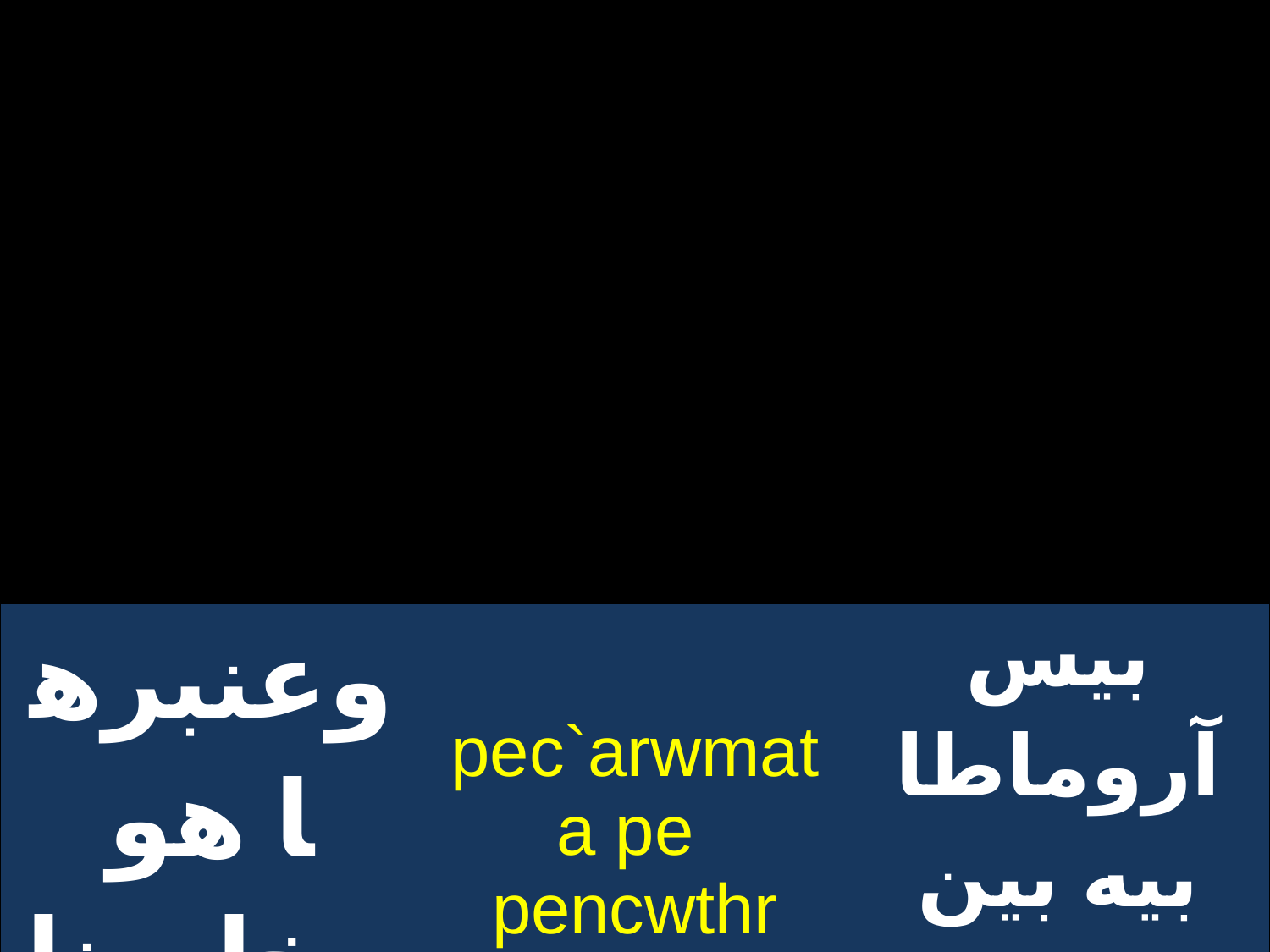

| وعنبرها هو مخلصنا | pec`arwmata pe pencwthr | بيس آروماطا بيه بين سوتير |
| --- | --- | --- |